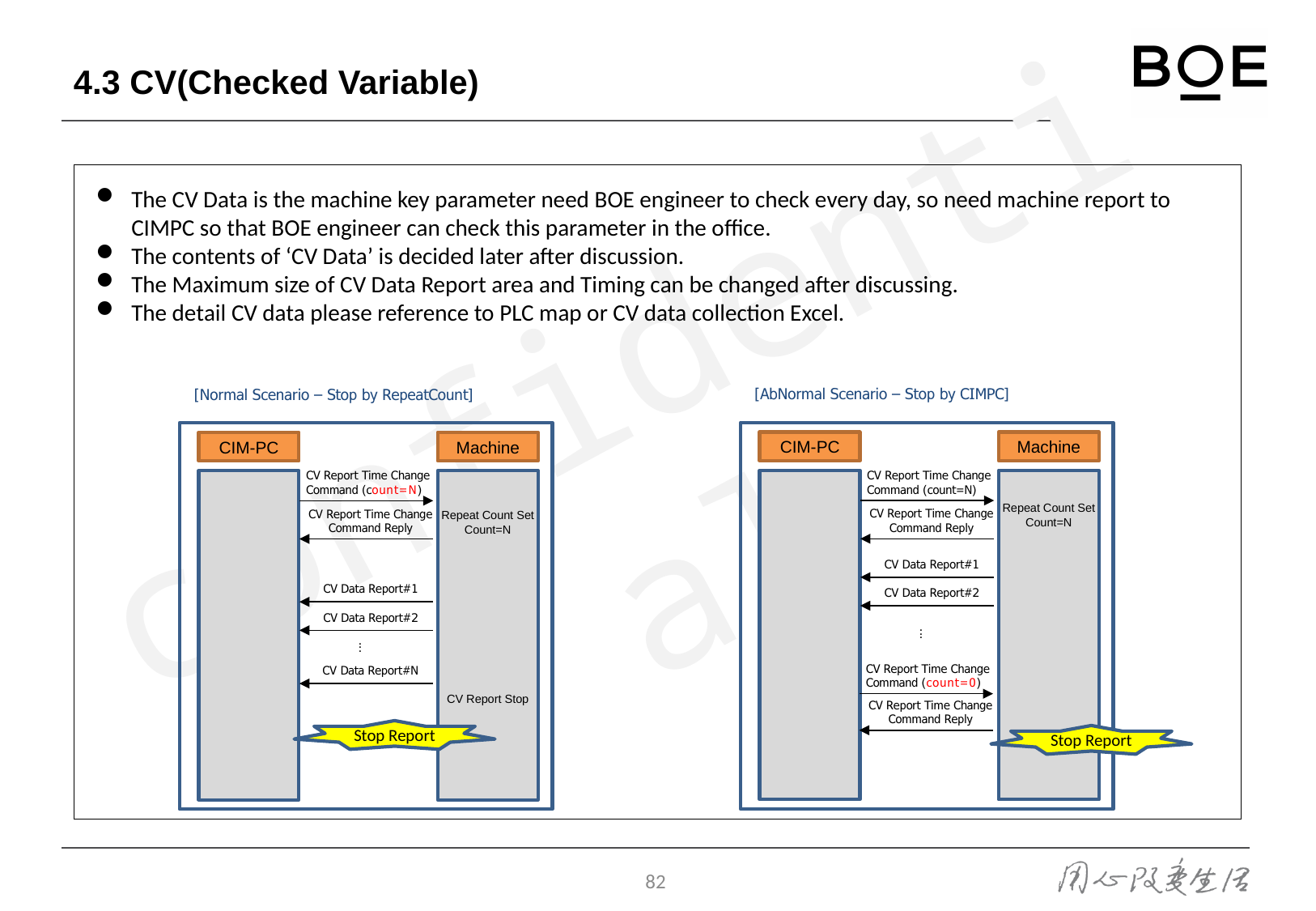

4.3 CV(Checked Variable)

The CV Data is the machine key parameter need BOE engineer to check every day, so need machine report to CIMPC so that BOE engineer can check this parameter in the office.
The contents of ‘CV Data’ is decided later after discussion.
The Maximum size of CV Data Report area and Timing can be changed after discussing.
The detail CV data please reference to PLC map or CV data collection Excel.
[AbNormal Scenario – Stop by CIMPC]

CIM-PC
Machine
CV Report Time Change Command (count=N)

Repeat Count Set
Count=N

CV Report Time Change Command Reply
CV Data Report#1
CV Data Report#2
...
CV Report Time Change Command (count=0)
CV Report Time Change Command Reply
Stop Report
[Normal Scenario – Stop by RepeatCount]

CIM-PC
Machine
CV Report Time Change Command (count=N)

Repeat Count Set
Count=N

CV Report Stop

CV Report Time Change Command Reply
CV Data Report#1
CV Data Report#2
...
CV Data Report#N
Stop Report